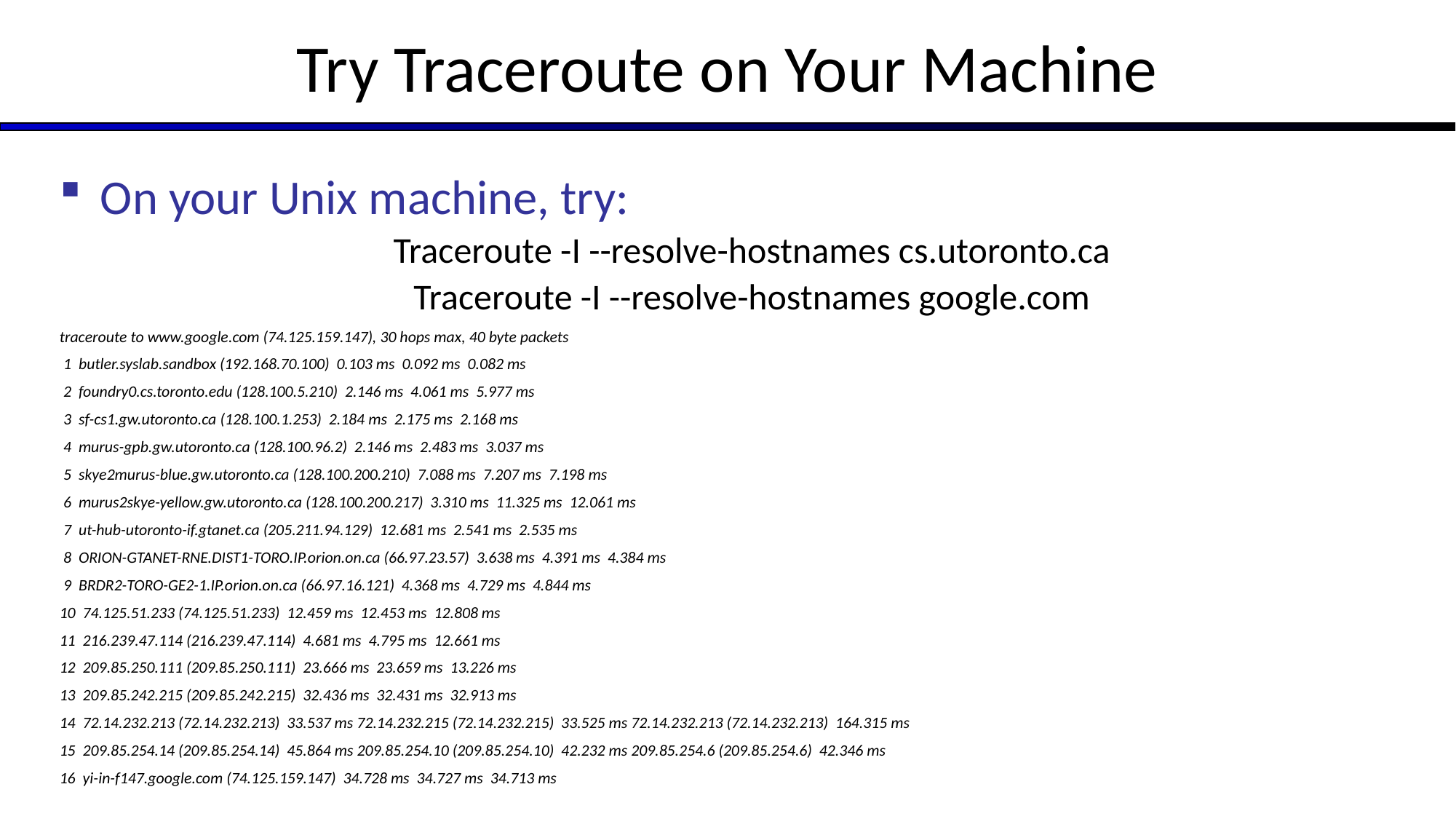

# Try Traceroute on Your Machine
On your Unix machine, try:
Traceroute -I --resolve-hostnames cs.utoronto.ca
Traceroute -I --resolve-hostnames google.com
traceroute to www.google.com (74.125.159.147), 30 hops max, 40 byte packets
 1  butler.syslab.sandbox (192.168.70.100)  0.103 ms  0.092 ms  0.082 ms
 2  foundry0.cs.toronto.edu (128.100.5.210)  2.146 ms  4.061 ms  5.977 ms
 3  sf-cs1.gw.utoronto.ca (128.100.1.253)  2.184 ms  2.175 ms  2.168 ms
 4  murus-gpb.gw.utoronto.ca (128.100.96.2)  2.146 ms  2.483 ms  3.037 ms
 5  skye2murus-blue.gw.utoronto.ca (128.100.200.210)  7.088 ms  7.207 ms  7.198 ms
 6  murus2skye-yellow.gw.utoronto.ca (128.100.200.217)  3.310 ms  11.325 ms  12.061 ms
 7  ut-hub-utoronto-if.gtanet.ca (205.211.94.129)  12.681 ms  2.541 ms  2.535 ms
 8  ORION-GTANET-RNE.DIST1-TORO.IP.orion.on.ca (66.97.23.57)  3.638 ms  4.391 ms  4.384 ms
 9  BRDR2-TORO-GE2-1.IP.orion.on.ca (66.97.16.121)  4.368 ms  4.729 ms  4.844 ms
10  74.125.51.233 (74.125.51.233)  12.459 ms  12.453 ms  12.808 ms
11  216.239.47.114 (216.239.47.114)  4.681 ms  4.795 ms  12.661 ms
12  209.85.250.111 (209.85.250.111)  23.666 ms  23.659 ms  13.226 ms
13  209.85.242.215 (209.85.242.215)  32.436 ms  32.431 ms  32.913 ms
14  72.14.232.213 (72.14.232.213)  33.537 ms 72.14.232.215 (72.14.232.215)  33.525 ms 72.14.232.213 (72.14.232.213)  164.315 ms
15  209.85.254.14 (209.85.254.14)  45.864 ms 209.85.254.10 (209.85.254.10)  42.232 ms 209.85.254.6 (209.85.254.6)  42.346 ms
16  yi-in-f147.google.com (74.125.159.147)  34.728 ms  34.727 ms  34.713 ms